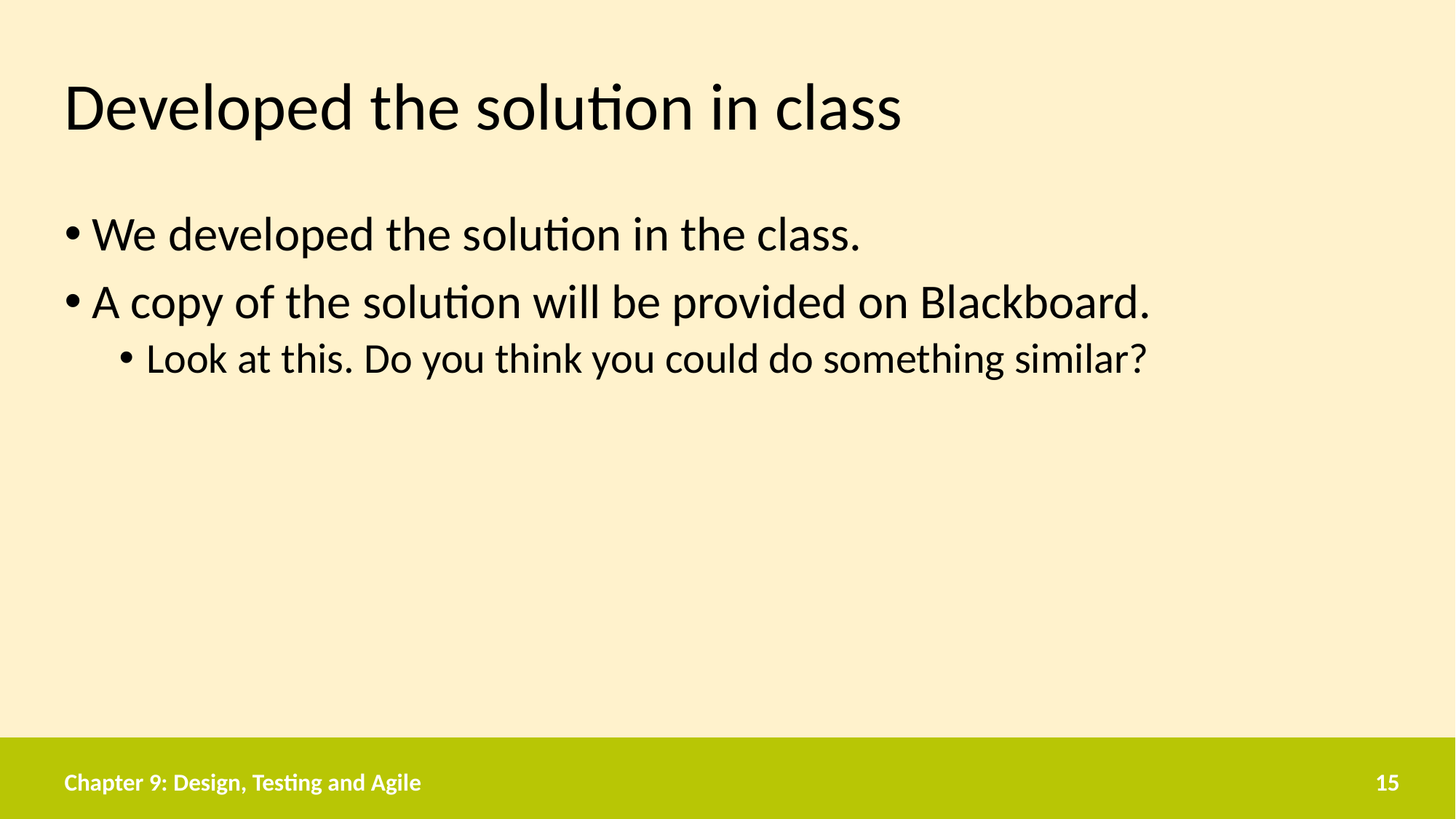

# Developed the solution in class
We developed the solution in the class.
A copy of the solution will be provided on Blackboard.
Look at this. Do you think you could do something similar?

Chapter 9: Design, Testing and Agile
15